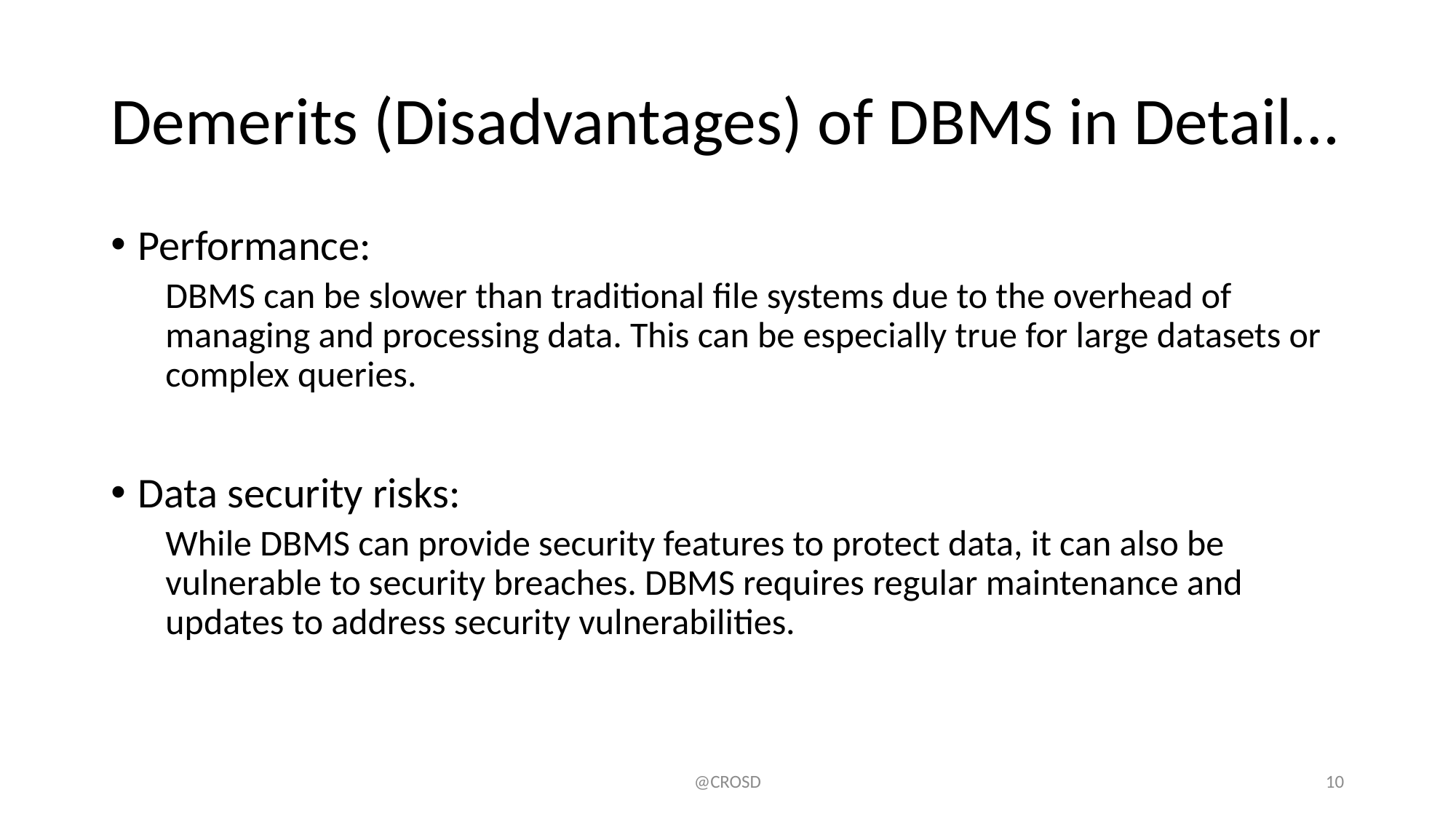

# Demerits (Disadvantages) of DBMS in Detail…
Performance:
DBMS can be slower than traditional file systems due to the overhead of managing and processing data. This can be especially true for large datasets or complex queries.

Data security risks:
While DBMS can provide security features to protect data, it can also be vulnerable to security breaches. DBMS requires regular maintenance and updates to address security vulnerabilities.

@CROSD
10